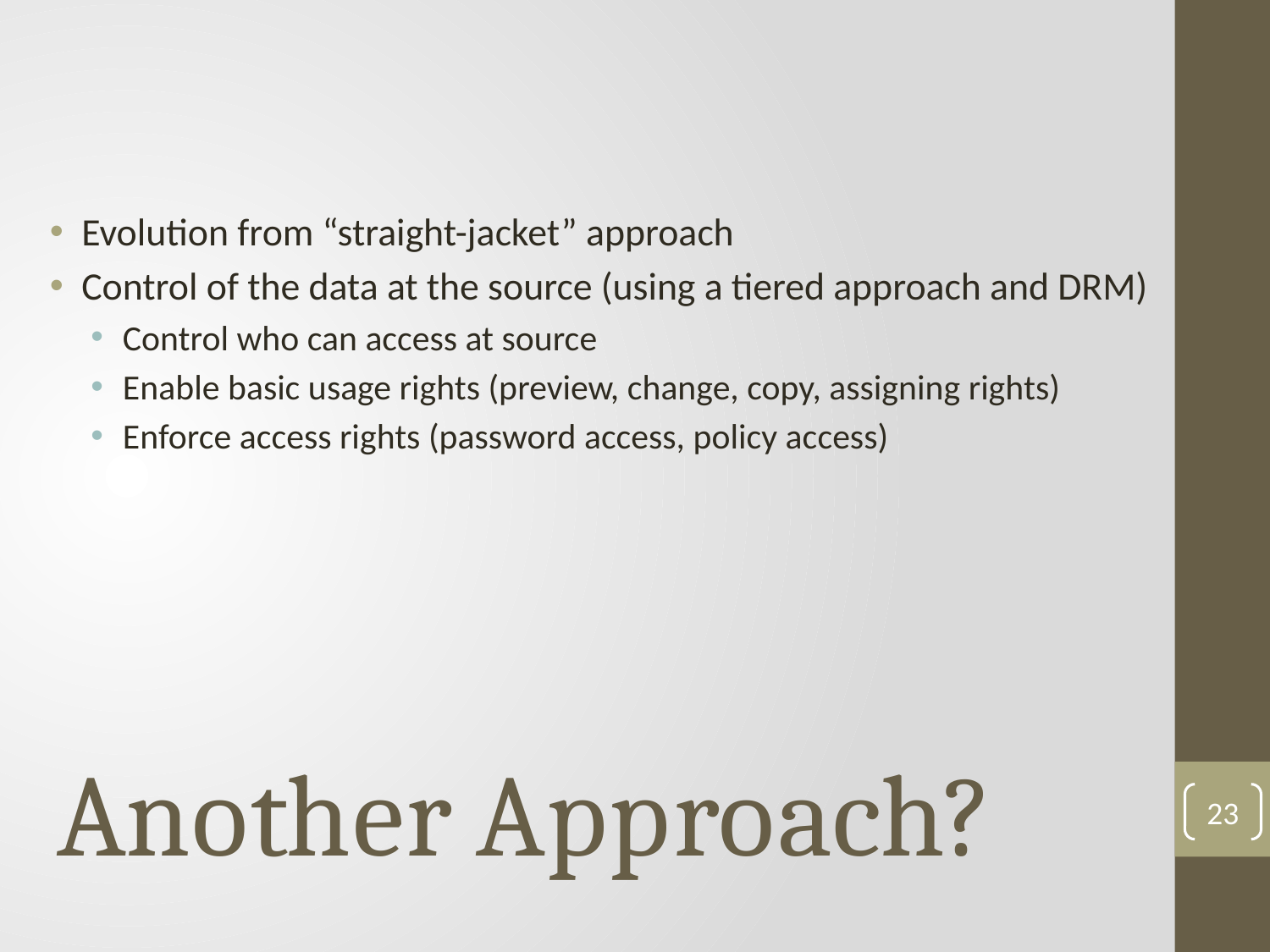

Evolution from “straight-jacket” approach
Control of the data at the source (using a tiered approach and DRM)
Control who can access at source
Enable basic usage rights (preview, change, copy, assigning rights)
Enforce access rights (password access, policy access)
# Another Approach?
23